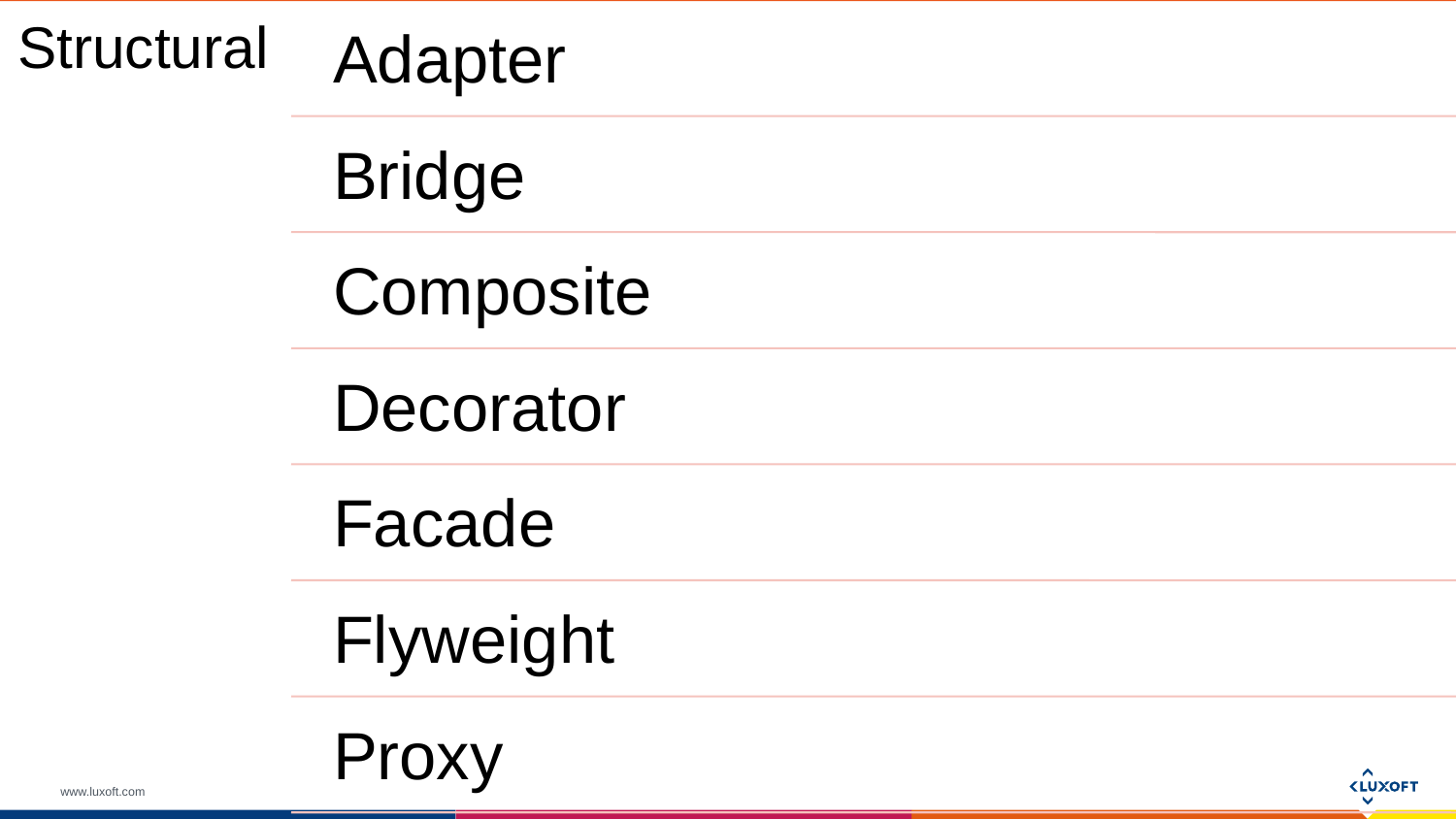

Structural
Adapter
Bridge
Composite
Decorator
Facade
Flyweight
Proxy